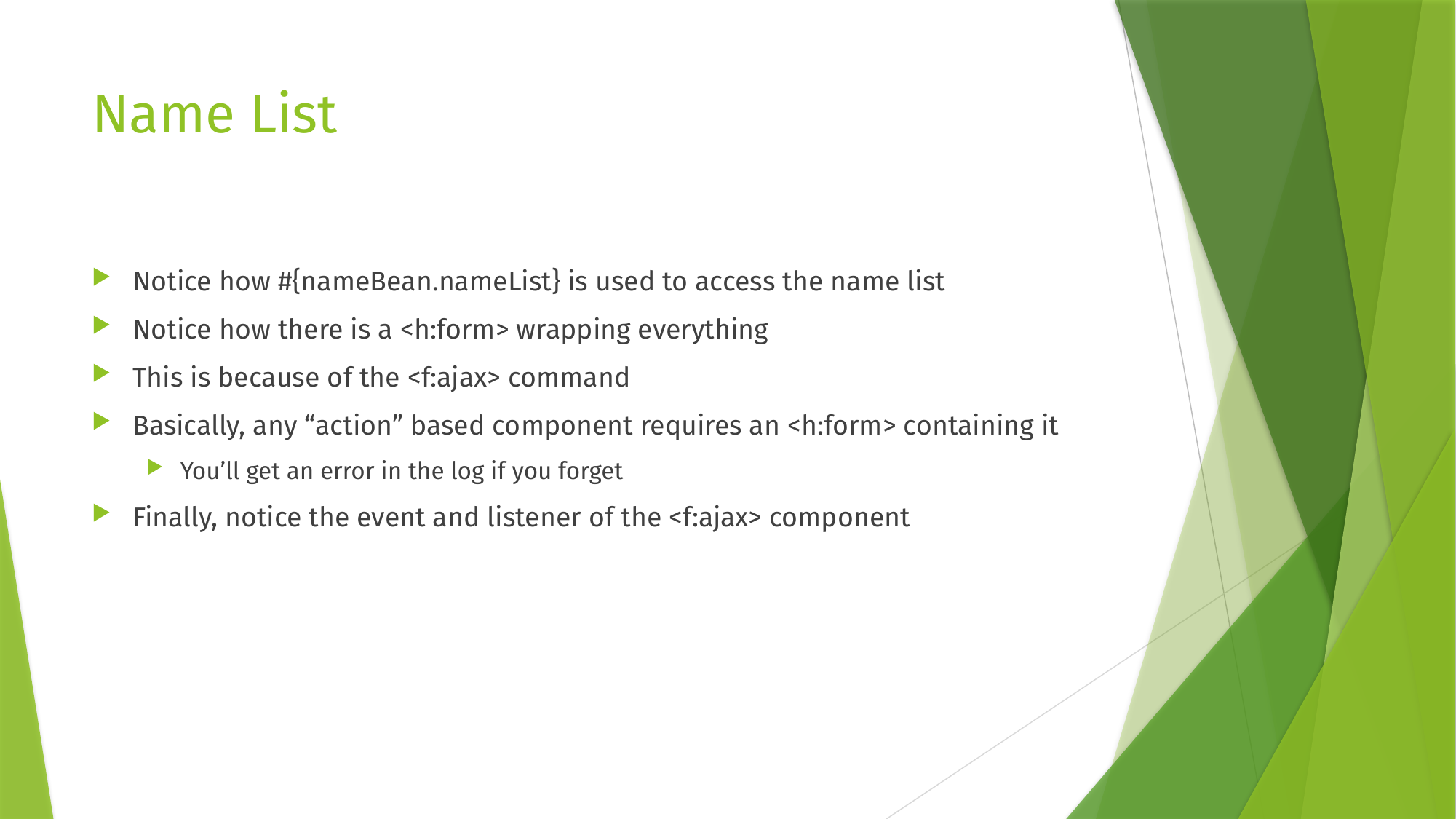

# Name List
Notice how #{nameBean.nameList} is used to access the name list
Notice how there is a <h:form> wrapping everything
This is because of the <f:ajax> command
Basically, any “action” based component requires an <h:form> containing it
You’ll get an error in the log if you forget
Finally, notice the event and listener of the <f:ajax> component